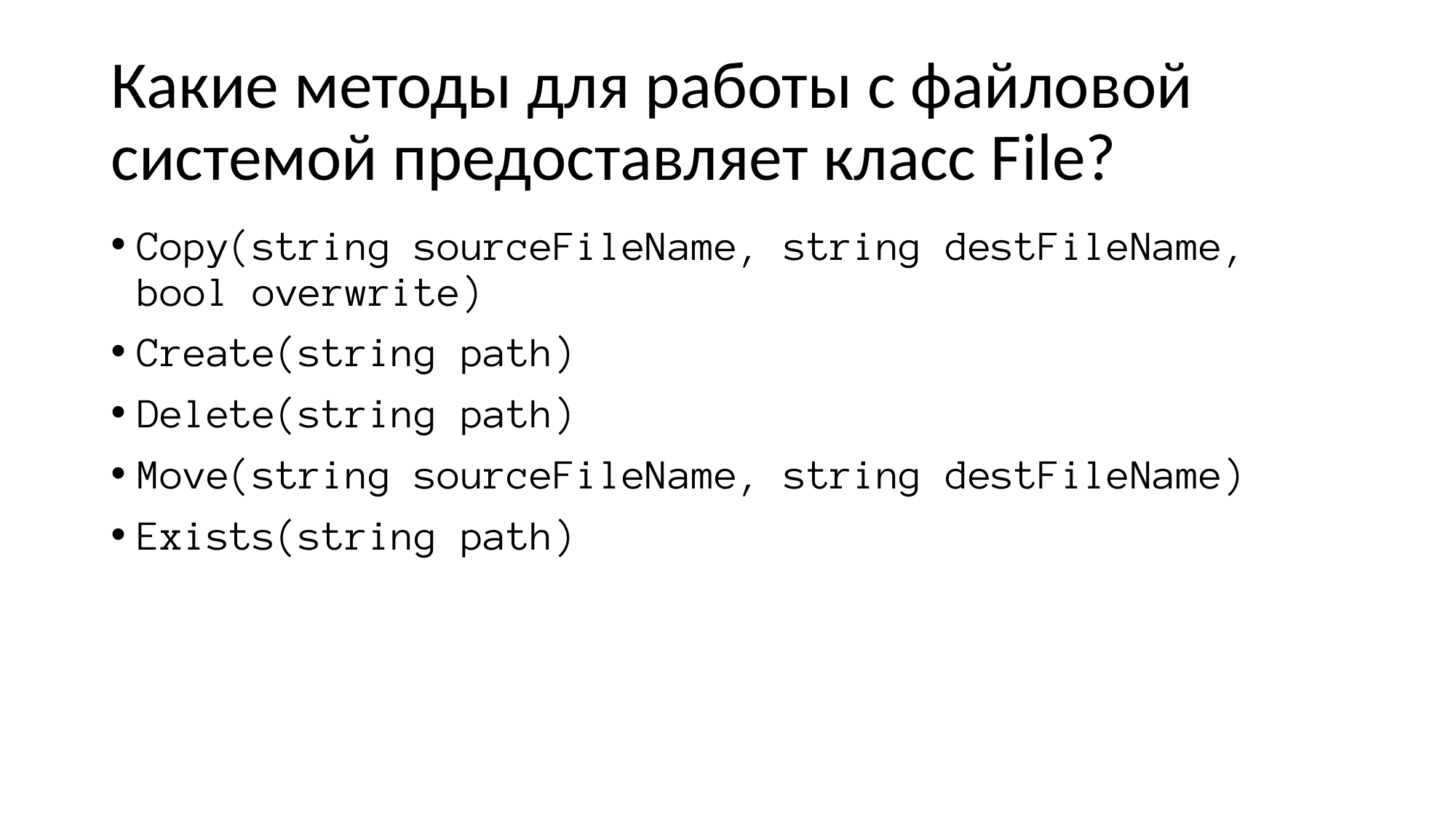

# Какие методы для работы с файловой системой предоставляет класс File?
Copy(string sourceFileName, string destFileName, bool overwrite)
Create(string path)
Delete(string path)
Move(string sourceFileName, string destFileName)
Exists(string path)